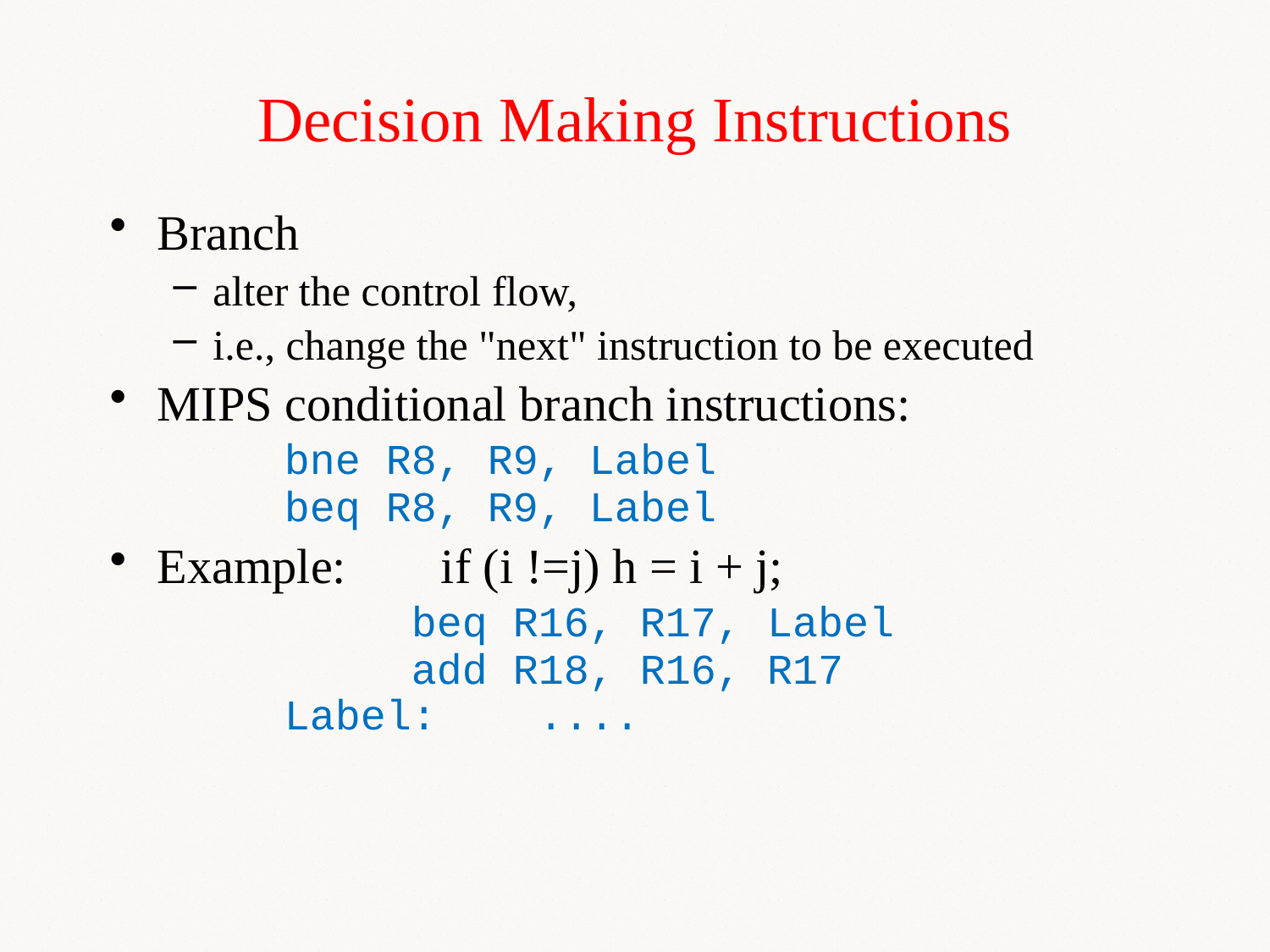

# Decision Making Instructions
Branch
alter the control flow,
i.e., change the "next" instruction to be executed
MIPS conditional branch instructions:
	bne R8, R9, Label
	beq R8, R9, Label
Example:	 if (i !=j) h = i + j;
 		beq R16, R17, Label
		add R18, R16, R17
	Label:	....